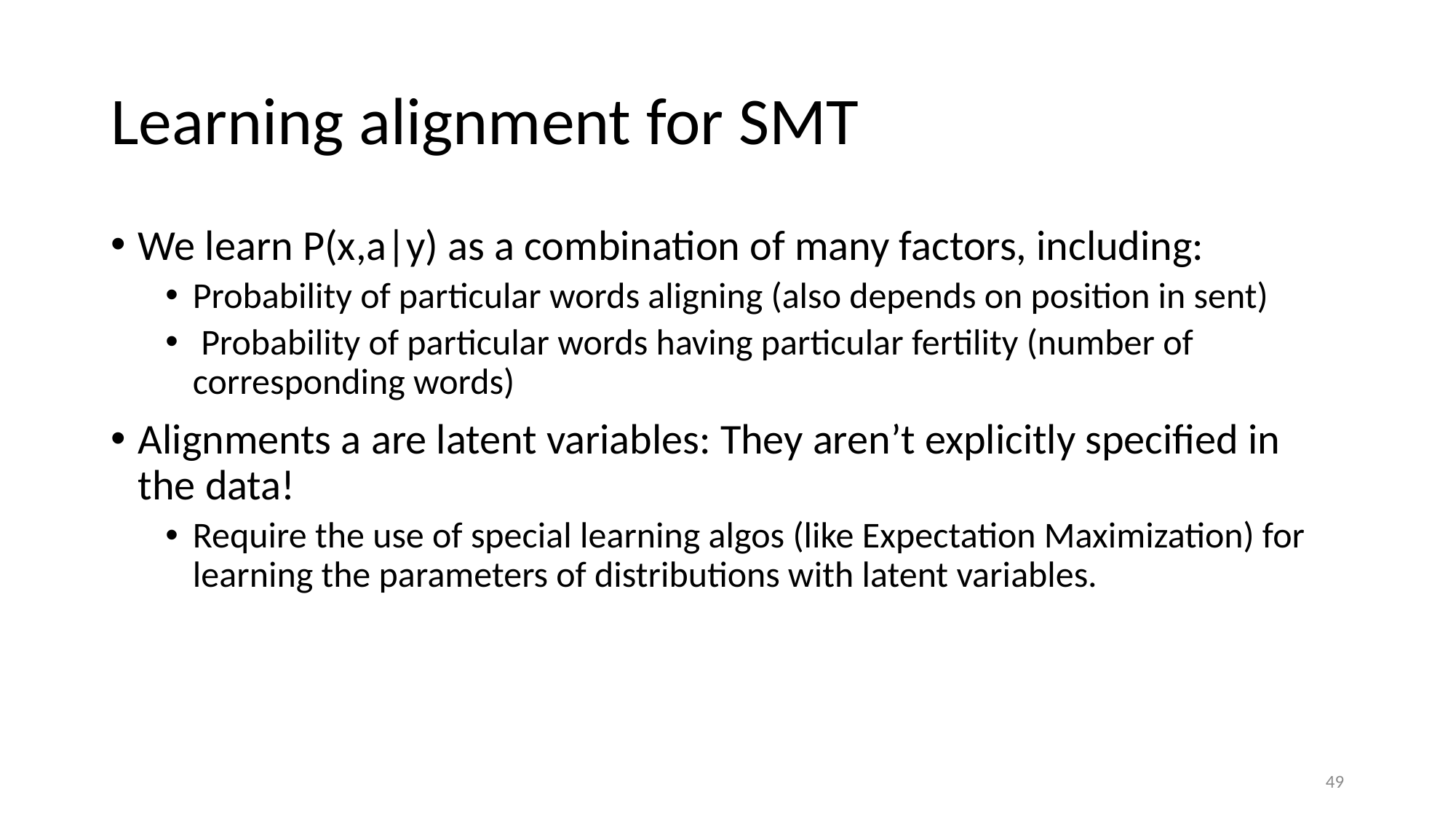

# Learning alignment for SMT
We learn P(x,a|y) as a combination of many factors, including:
Probability of particular words aligning (also depends on position in sent)
 Probability of particular words having particular fertility (number of corresponding words)
Alignments a are latent variables: They aren’t explicitly specified in the data!
Require the use of special learning algos (like Expectation Maximization) for learning the parameters of distributions with latent variables.

49